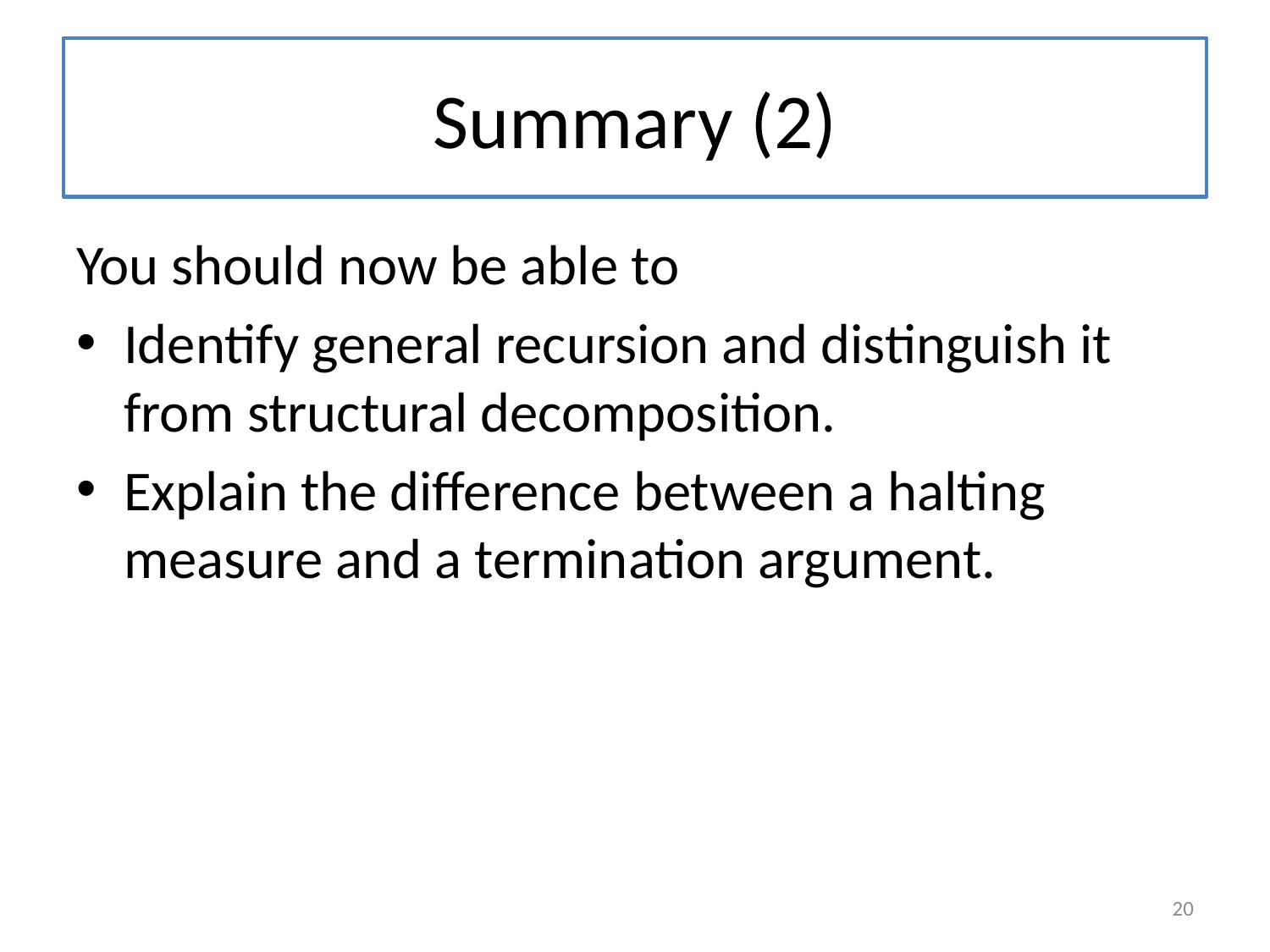

# Summary (2)
You should now be able to
Identify general recursion and distinguish it from structural decomposition.
Explain the difference between a halting measure and a termination argument.
20